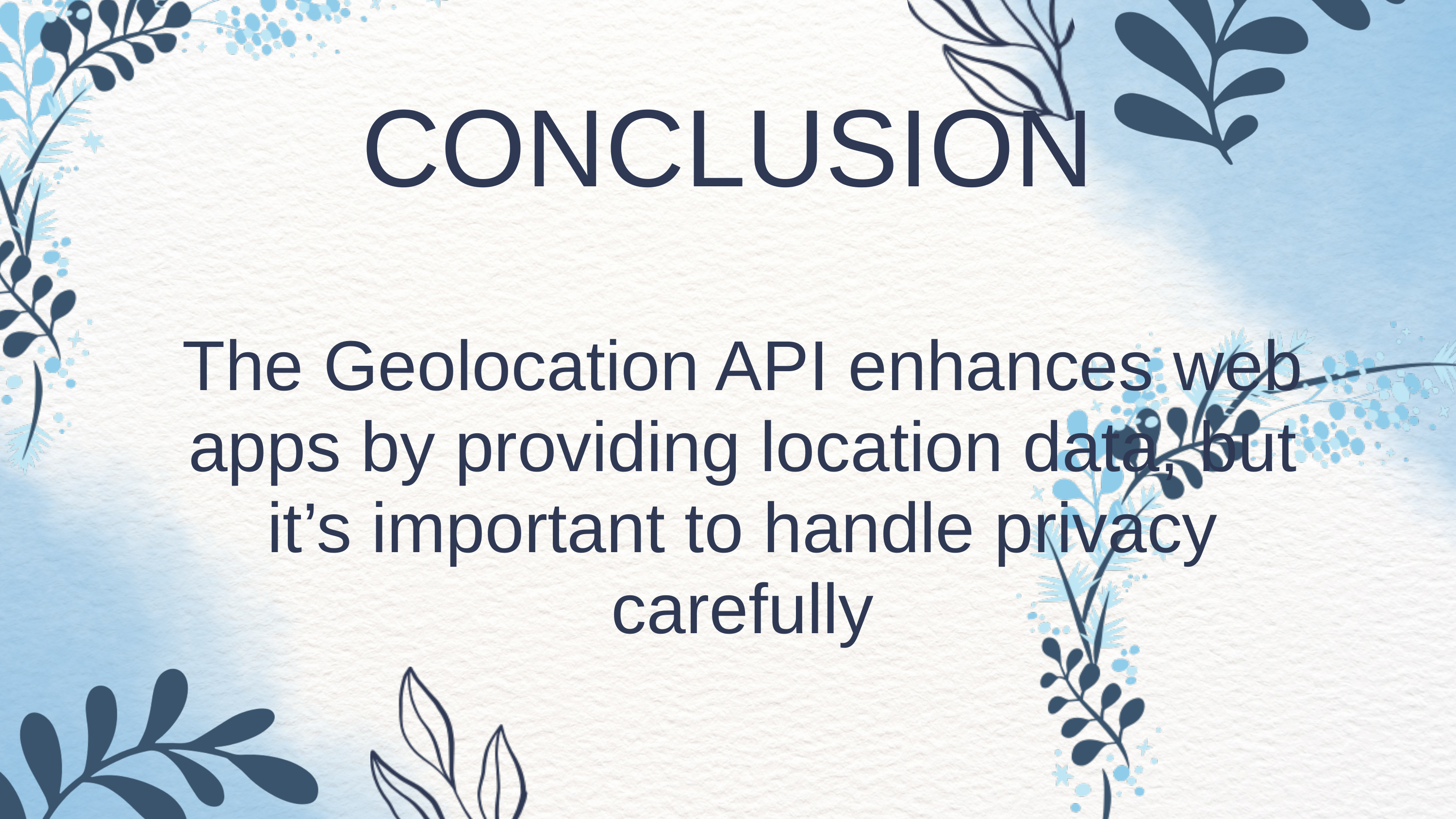

CONCLUSION

The Geolocation API enhances web apps by providing location data, but it’s important to handle privacy carefully